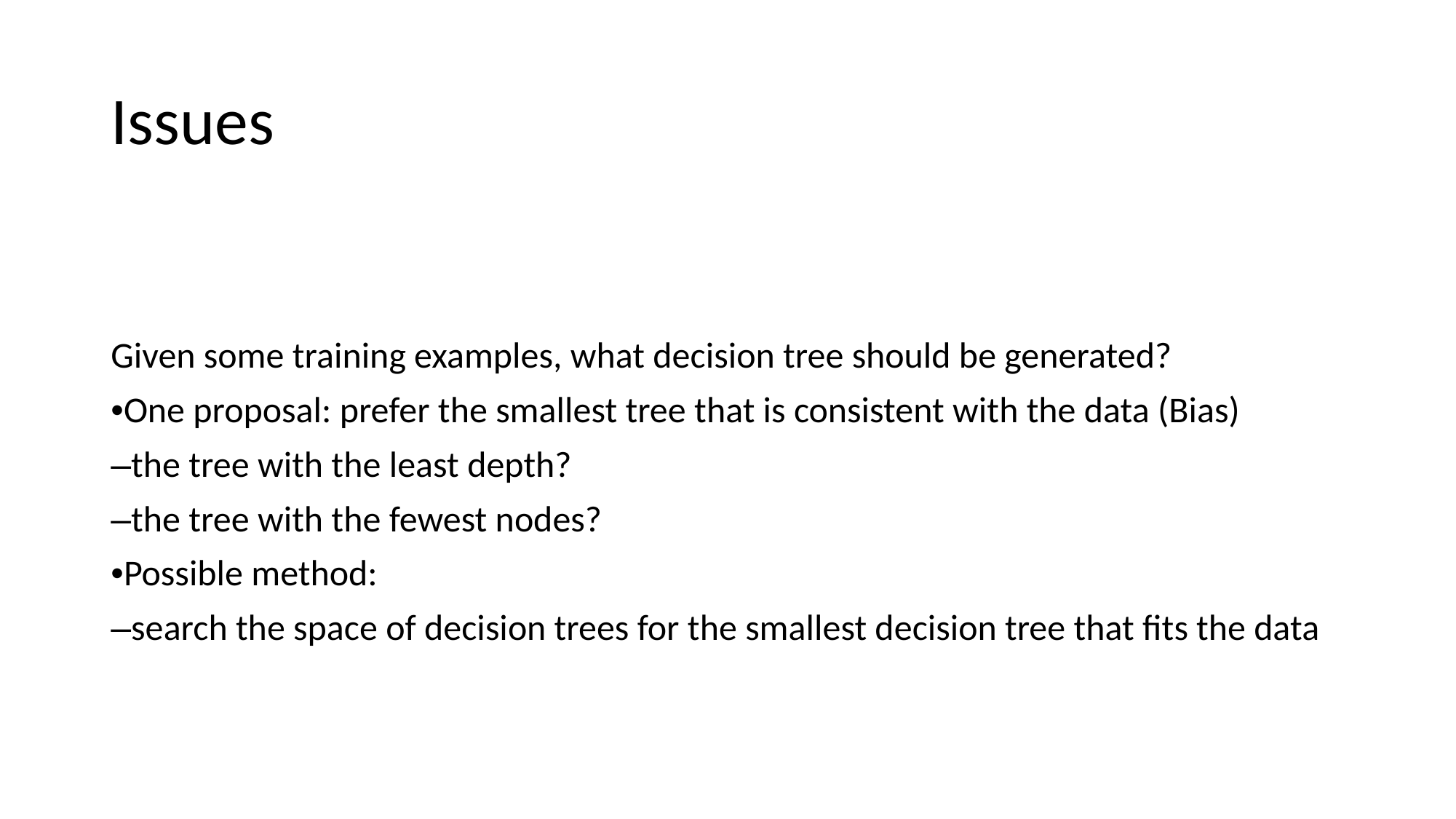

# Issues

Given some training examples, what decision tree should be generated?
•One proposal: prefer the smallest tree that is consistent with the data (Bias)
–the tree with the least depth?
–the tree with the fewest nodes?
•Possible method:
–search the space of decision trees for the smallest decision tree that fits the data